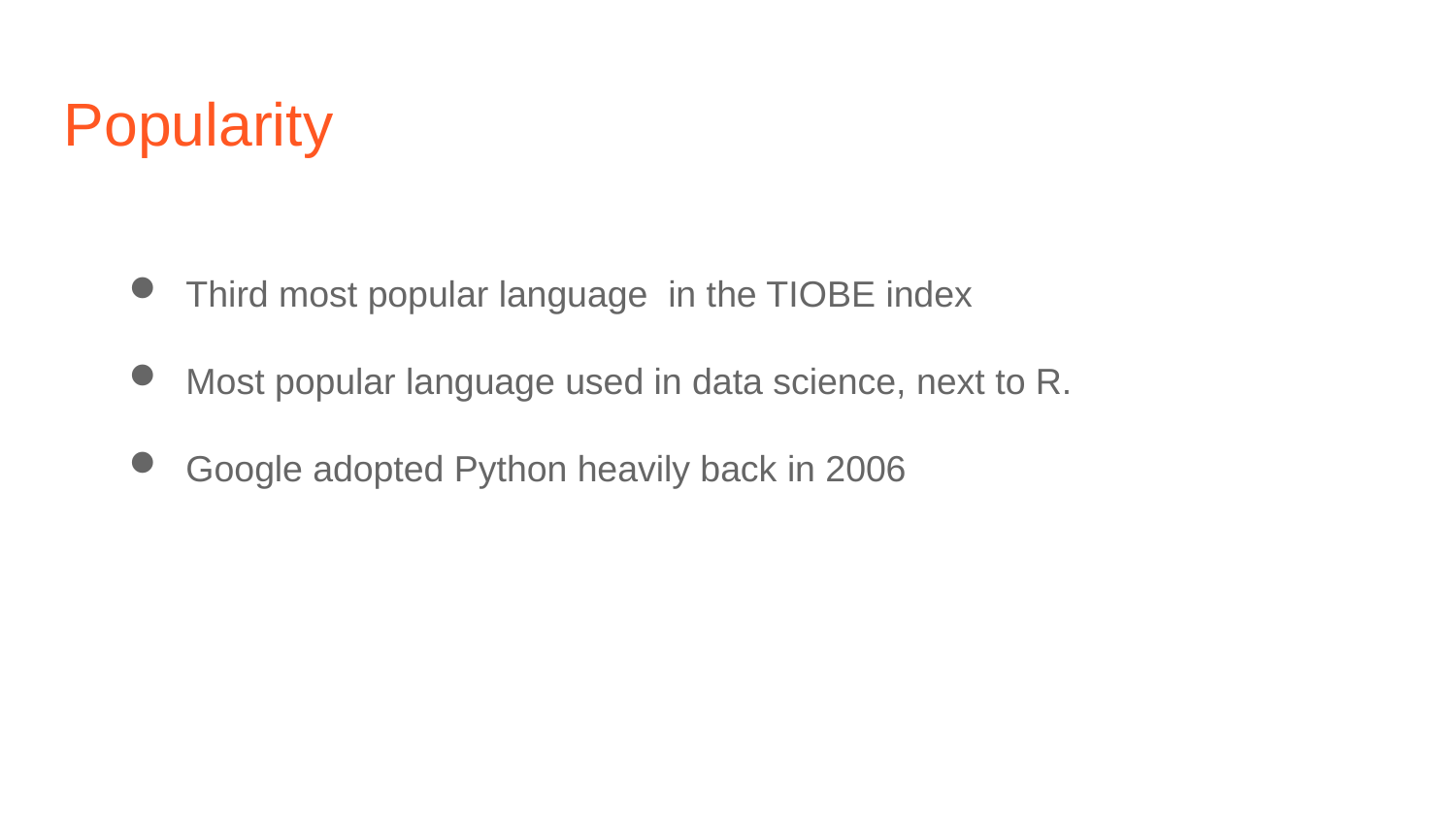

Popularity
  Third most popular language  in the TIOBE index
  Most popular language used in data science, next to R.
  Google adopted Python heavily back in 2006